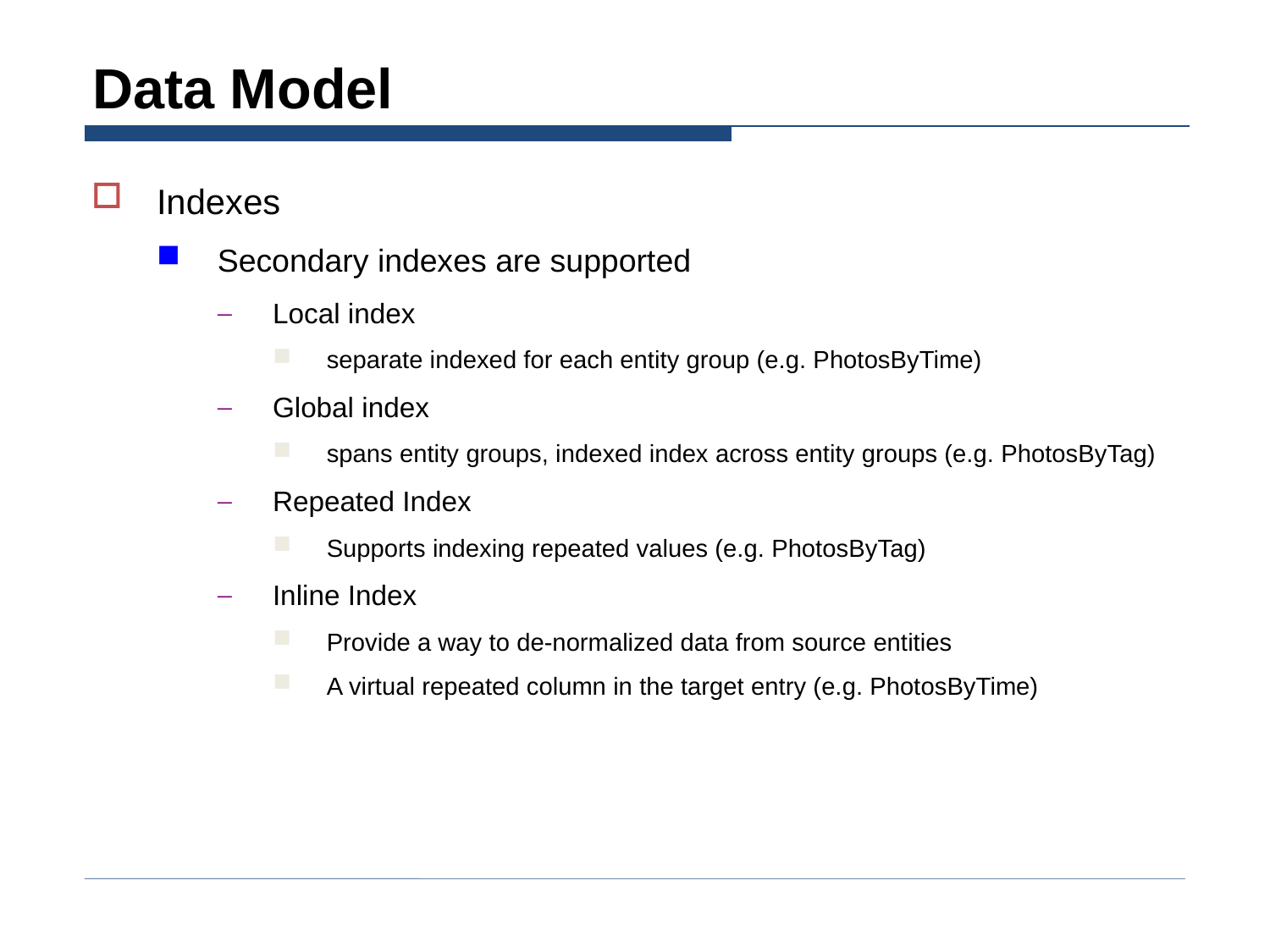

# Data Model
Indexes
Secondary indexes are supported
Local index
separate indexed for each entity group (e.g. PhotosByTime)
Global index
spans entity groups, indexed index across entity groups (e.g. PhotosByTag)
Repeated Index
Supports indexing repeated values (e.g. PhotosByTag)
Inline Index
Provide a way to de-normalized data from source entities
A virtual repeated column in the target entry (e.g. PhotosByTime)